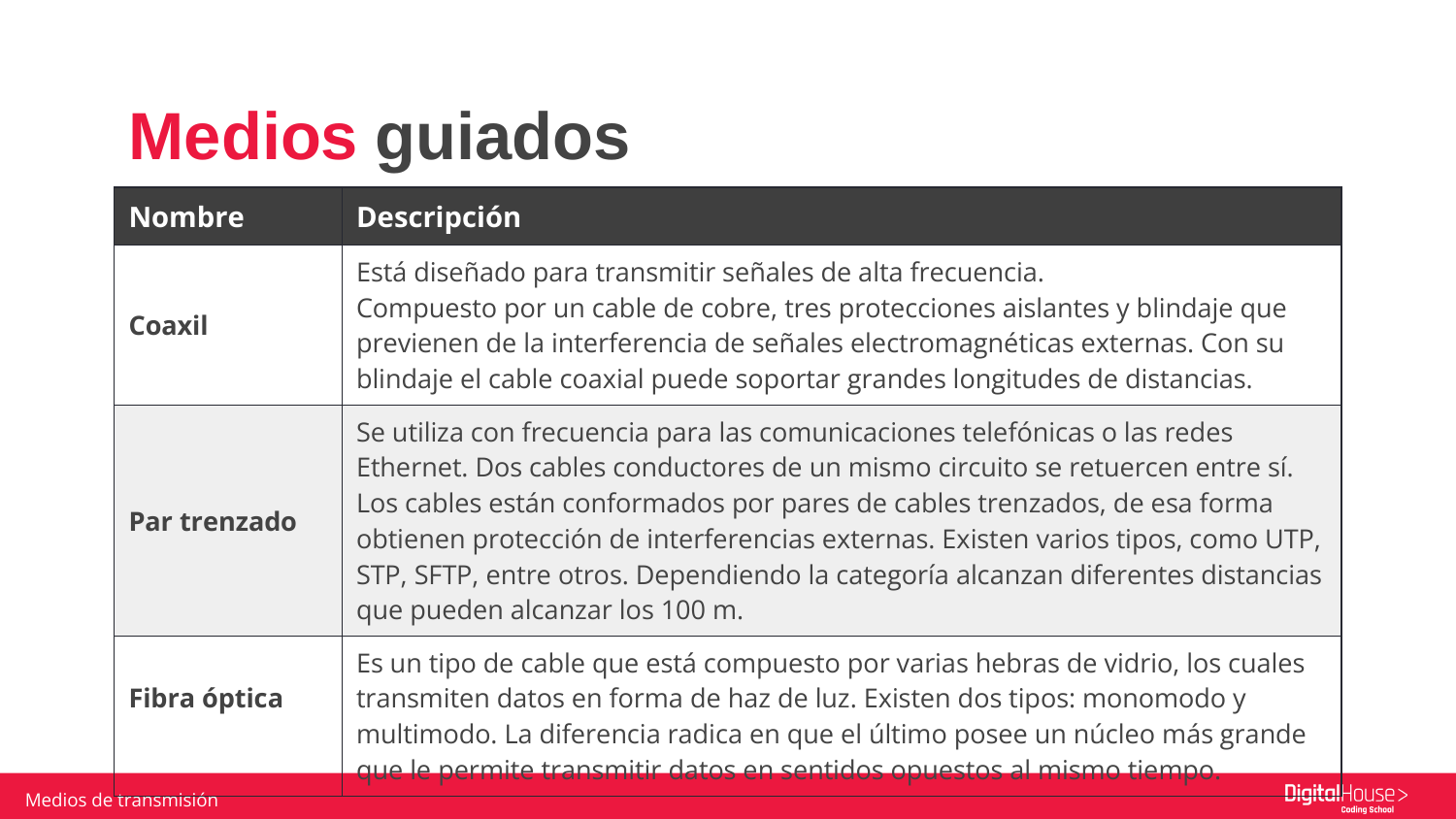

Medios guiados
| Nombre | Descripción |
| --- | --- |
| Coaxil | Está diseñado para transmitir señales de alta frecuencia. Compuesto por un cable de cobre, tres protecciones aislantes y blindaje que previenen de la interferencia de señales electromagnéticas externas. Con su blindaje el cable coaxial puede soportar grandes longitudes de distancias. |
| Par trenzado | Se utiliza con frecuencia para las comunicaciones telefónicas o las redes Ethernet. Dos cables conductores de un mismo circuito se retuercen entre sí. Los cables están conformados por pares de cables trenzados, de esa forma obtienen protección de interferencias externas. Existen varios tipos, como UTP, STP, SFTP, entre otros. Dependiendo la categoría alcanzan diferentes distancias que pueden alcanzar los 100 m. |
| Fibra óptica | Es un tipo de cable que está compuesto por varias hebras de vidrio, los cuales transmiten datos en forma de haz de luz. Existen dos tipos: monomodo y multimodo. La diferencia radica en que el último posee un núcleo más grande que le permite transmitir datos en sentidos opuestos al mismo tiempo. |